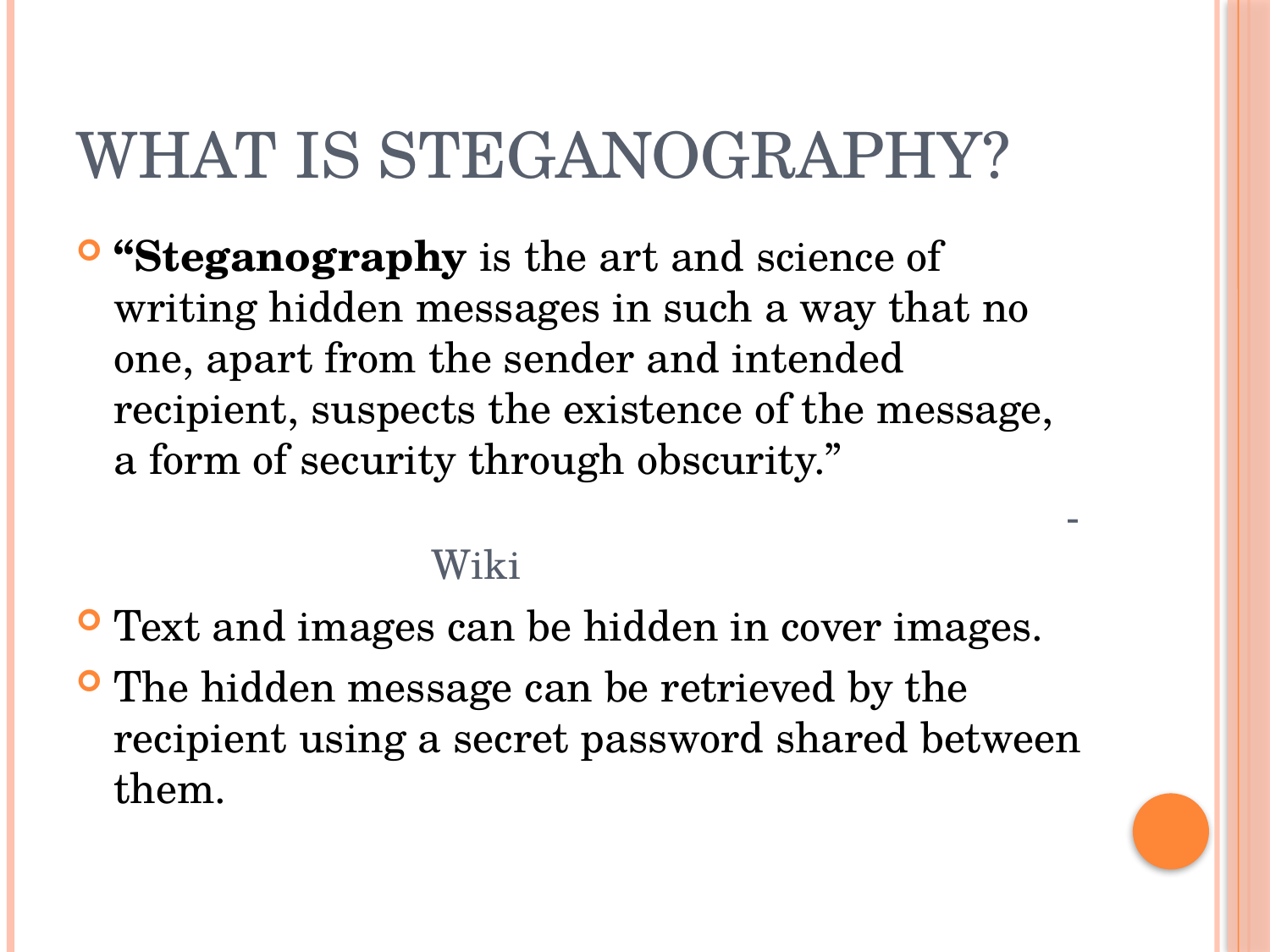

# What is Steganography?
“Steganography is the art and science of writing hidden messages in such a way that no one, apart from the sender and intended recipient, suspects the existence of the message, a form of security through obscurity.”
						-Wiki
Text and images can be hidden in cover images.
The hidden message can be retrieved by the recipient using a secret password shared between them.